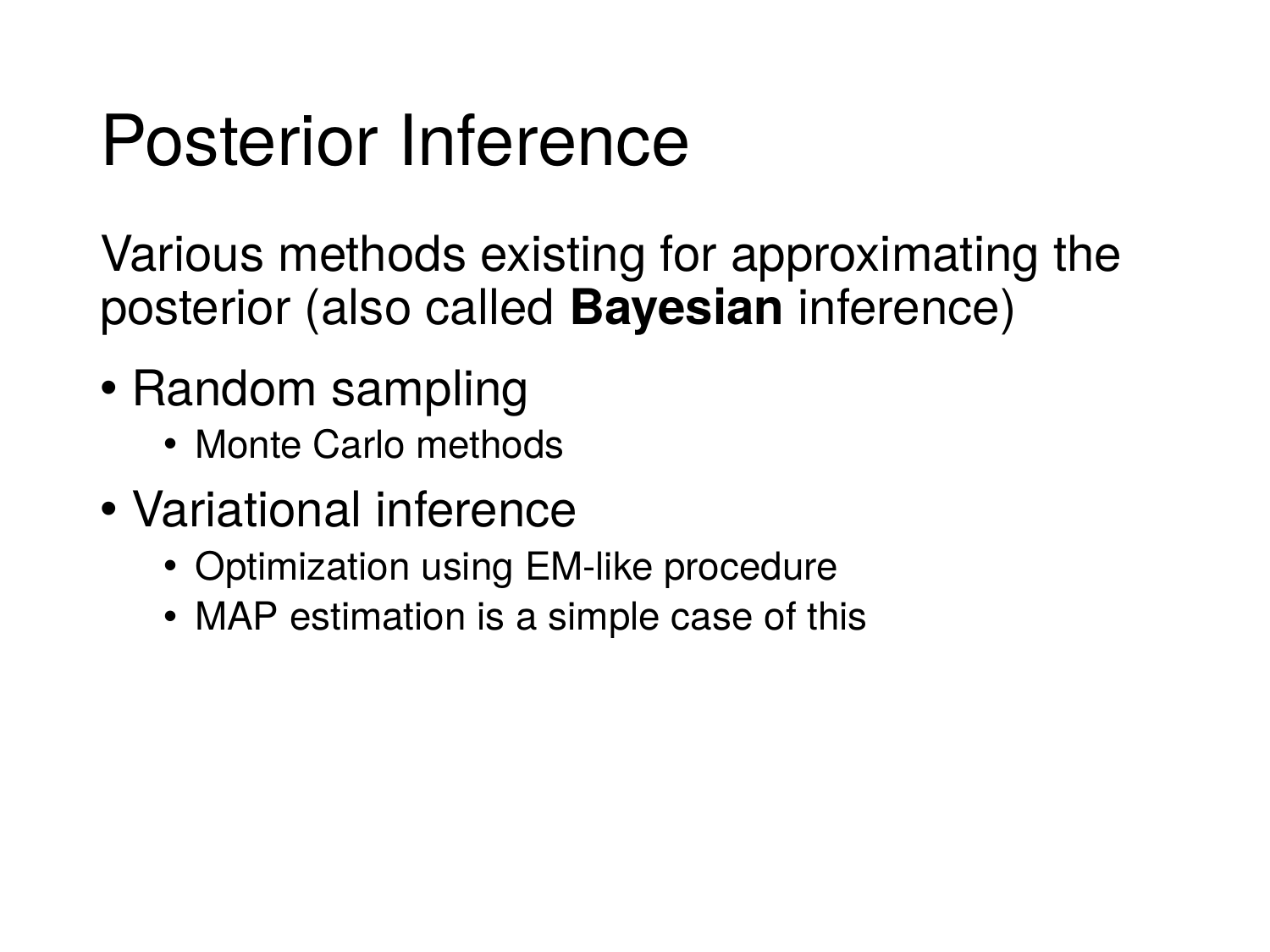

# Posterior Inference
Various methods existing for approximating the posterior (also called Bayesian inference)
Random sampling
Monte Carlo methods
Variational inference
Optimization using EM-like procedure
MAP estimation is a simple case of this